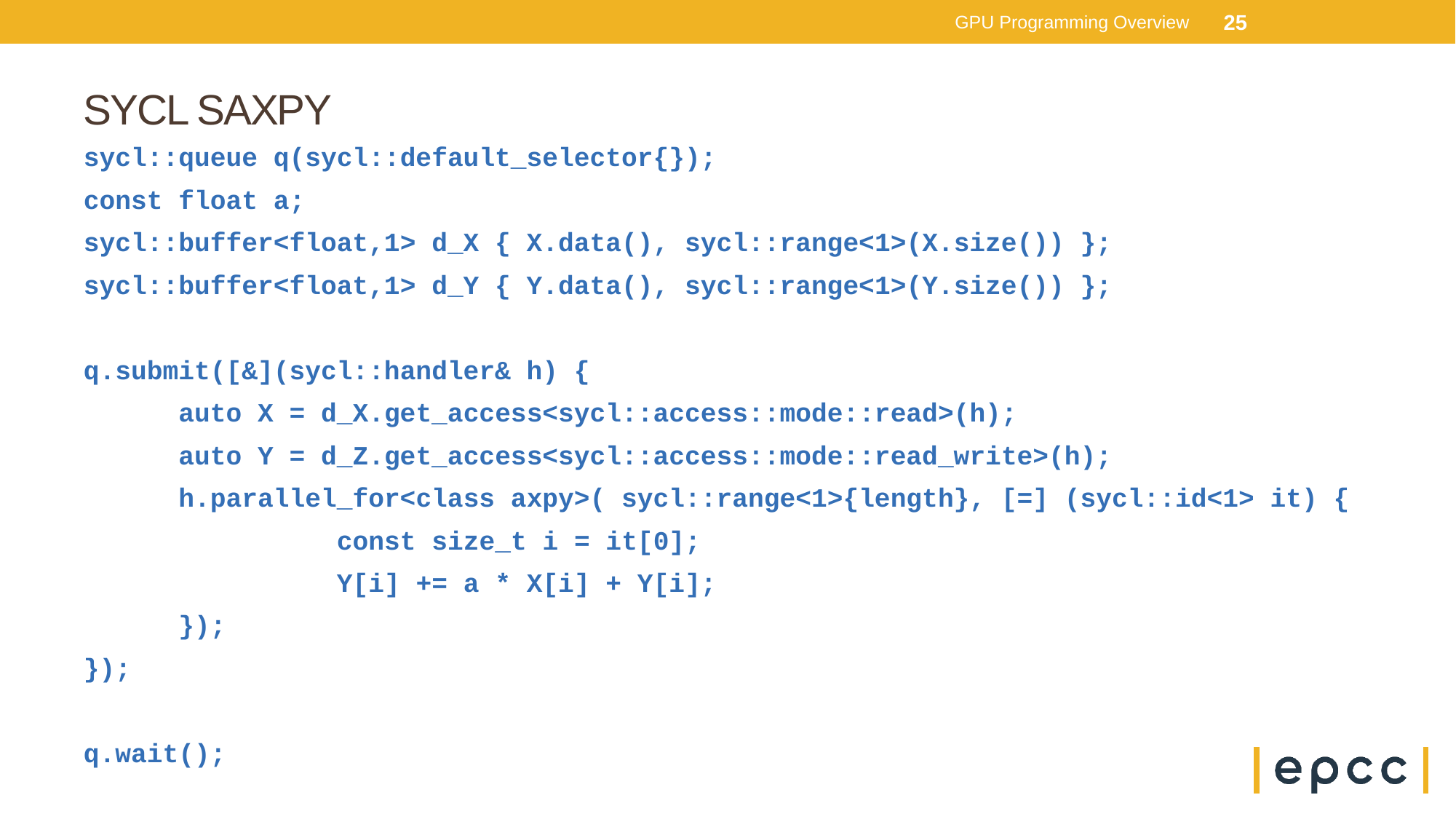

GPU Programming Overview
25
# SYCL SAXPY
sycl::queue q(sycl::default_selector{});
const float a;
sycl::buffer<float,1> d_X { X.data(), sycl::range<1>(X.size()) };
sycl::buffer<float,1> d_Y { Y.data(), sycl::range<1>(Y.size()) };

q.submit([&](sycl::handler& h) {
      auto X = d_X.get_access<sycl::access::mode::read>(h);
      auto Y = d_Z.get_access<sycl::access::mode::read_write>(h);
      h.parallel_for<class axpy>( sycl::range<1>{length}, [=] (sycl::id<1> it) {
                const size_t i = it[0];
                Y[i] += a * X[i] + Y[i];
      });
});

q.wait();